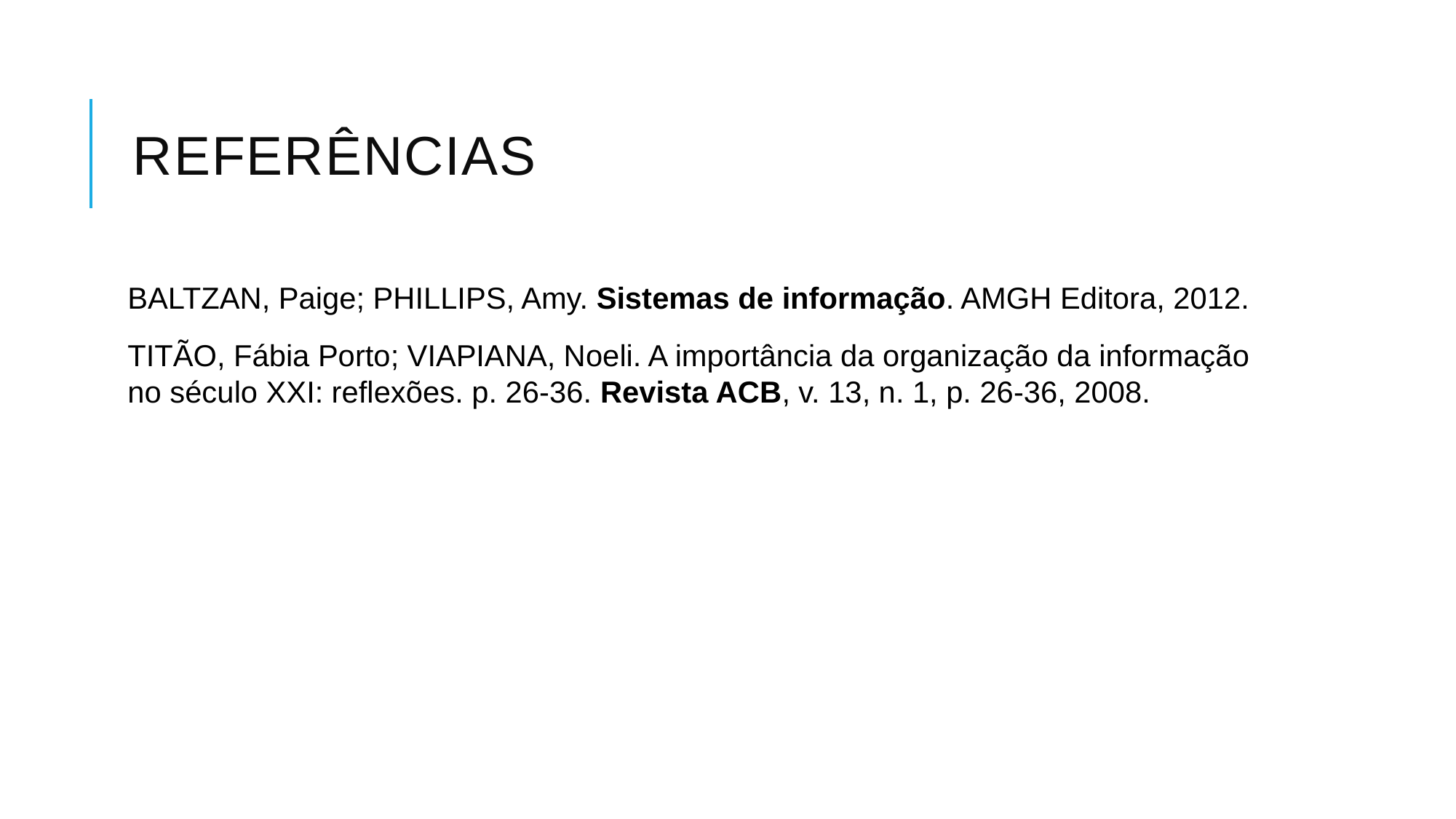

# Referências
BALTZAN, Paige; PHILLIPS, Amy. Sistemas de informação. AMGH Editora, 2012.
TITÃO, Fábia Porto; VIAPIANA, Noeli. A importância da organização da informação no século XXI: reflexões. p. 26-36. Revista ACB, v. 13, n. 1, p. 26-36, 2008.